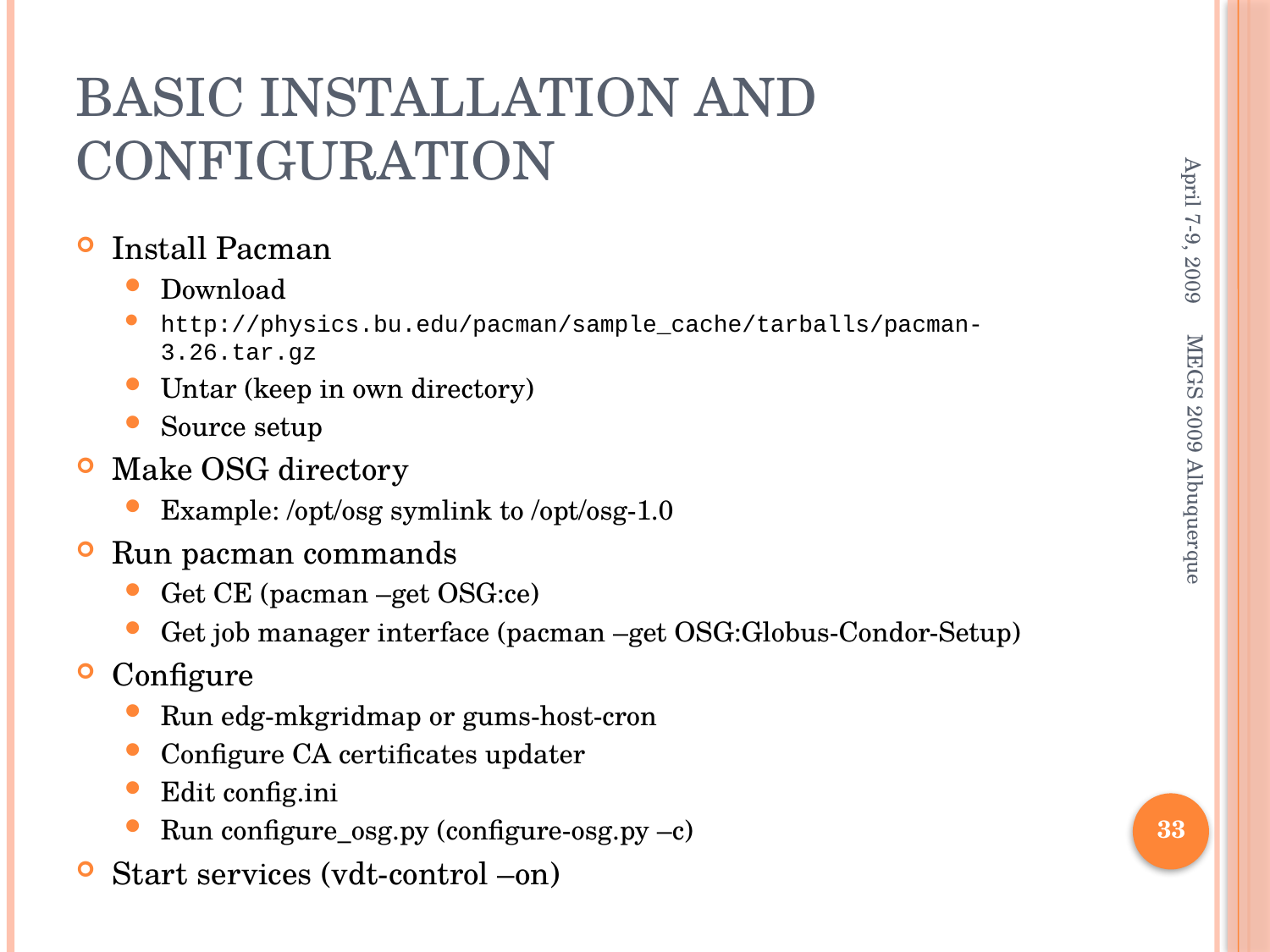

# Basic installation and configuration
April 7-9, 2009
Install Pacman
Download
http://physics.bu.edu/pacman/sample_cache/tarballs/pacman-3.26.tar.gz
Untar (keep in own directory)
Source setup
Make OSG directory
Example: /opt/osg symlink to /opt/osg-1.0
Run pacman commands
Get CE (pacman –get OSG:ce)
Get job manager interface (pacman –get OSG:Globus-Condor-Setup)
Configure
Run edg-mkgridmap or gums-host-cron
Configure CA certificates updater
Edit config.ini
Run configure_osg.py (configure-osg.py –c)
Start services (vdt-control –on)
MEGS 2009 Albuquerque
33